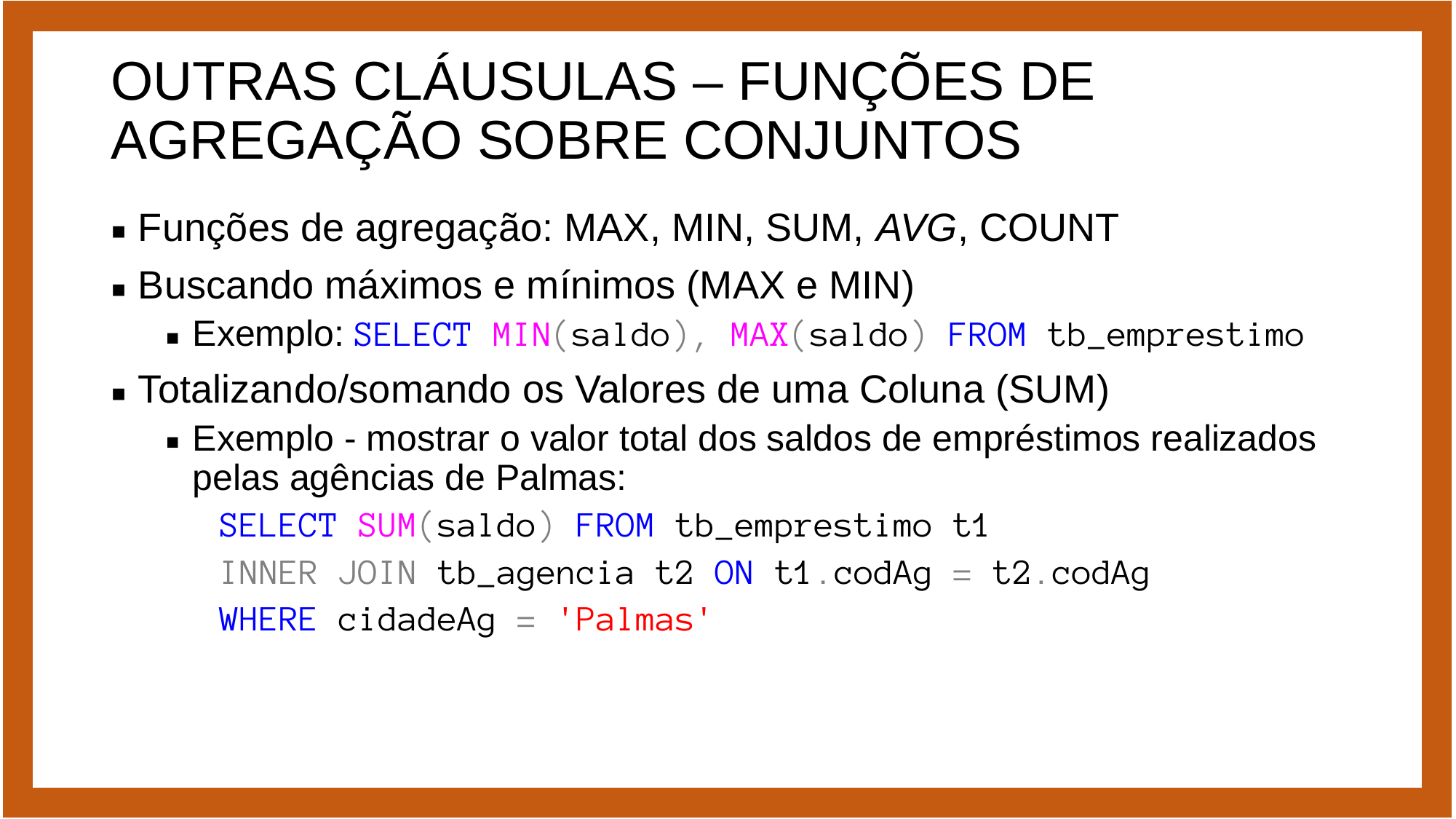

# OUTRAS CLÁUSULAS – FUNÇÕES DE AGREGAÇÃO SOBRE CONJUNTOS
Funções de agregação: MAX, MIN, SUM, AVG, COUNT
Buscando máximos e mínimos (MAX e MIN)
Exemplo: SELECT MIN(saldo), MAX(saldo) FROM tb_emprestimo
Totalizando/somando os Valores de uma Coluna (SUM)
Exemplo - mostrar o valor total dos saldos de empréstimos realizados pelas agências de Palmas:
SELECT SUM(saldo) FROM tb_emprestimo t1
INNER JOIN tb_agencia t2 ON t1.codAg = t2.codAg
WHERE cidadeAg = 'Palmas'